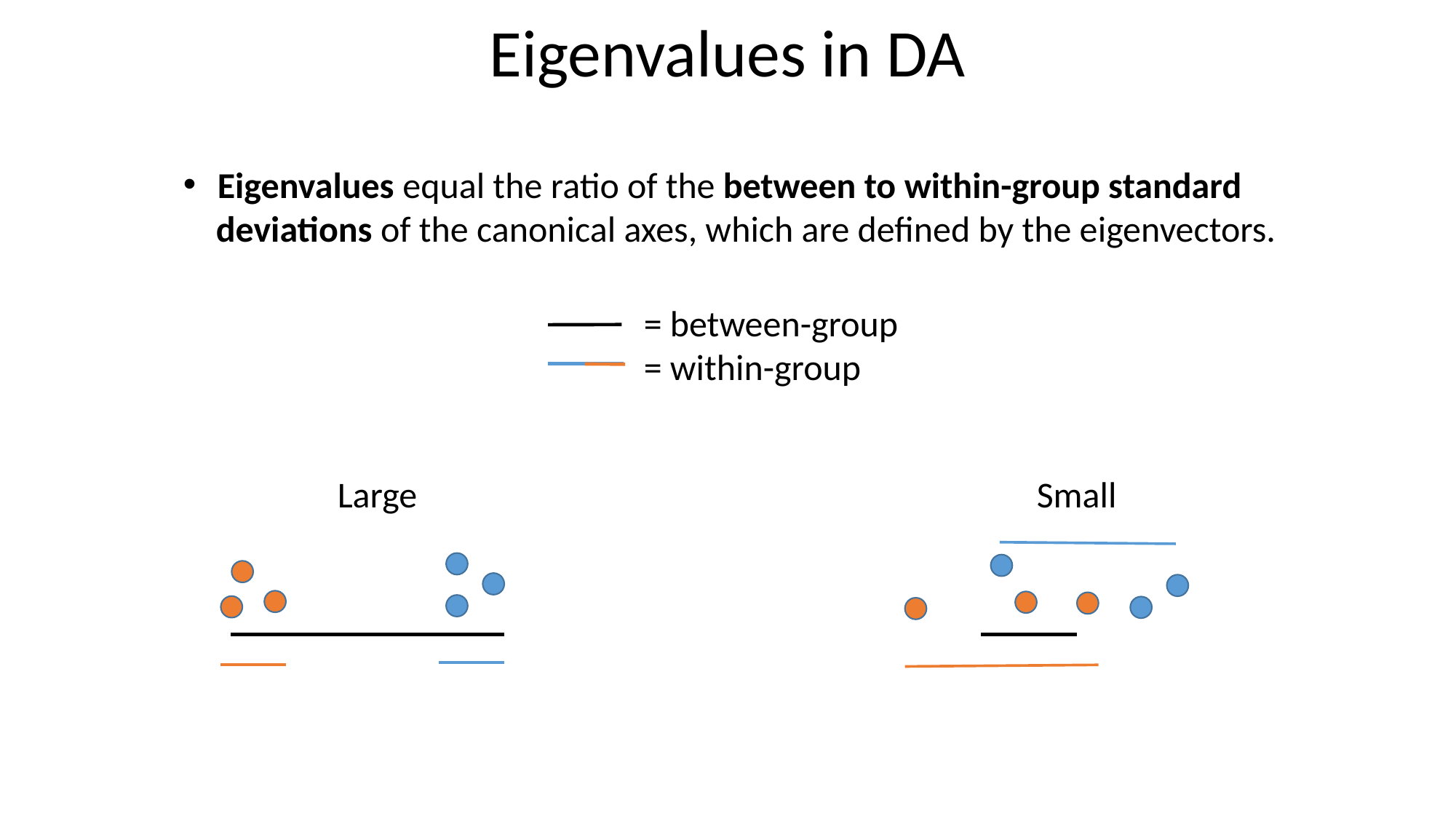

Eigenvalues in DA
Eigenvalues equal the ratio of the between to within-group standard
    deviations of the canonical axes, which are defined by the eigenvectors.
= between-group
= within-group
Large
Small